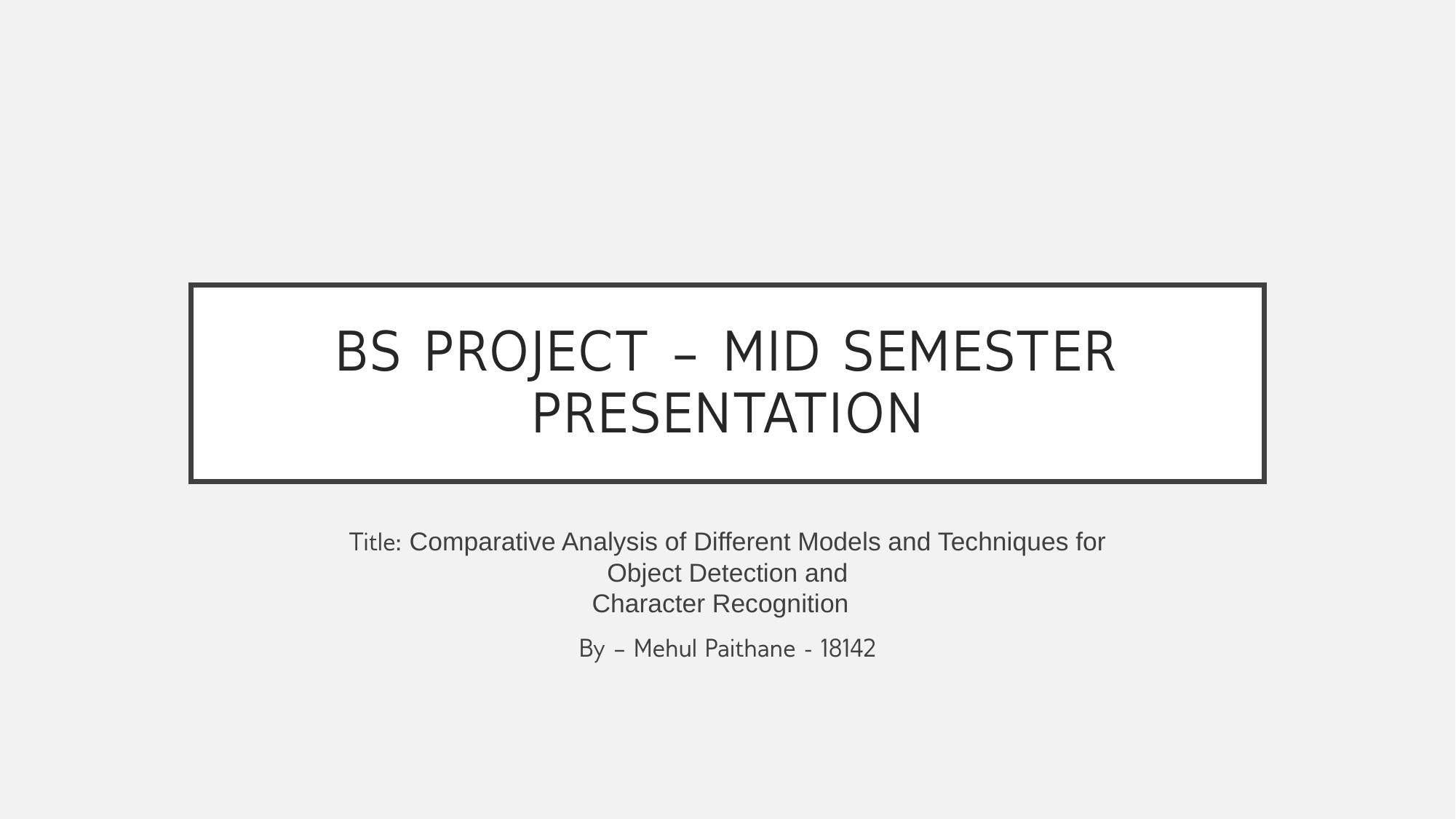

# BS PROJECT – Mid semester presentation
Title: Comparative Analysis of Different Models and Techniques for Object Detection and
Character Recognition
By – Mehul Paithane - 18142